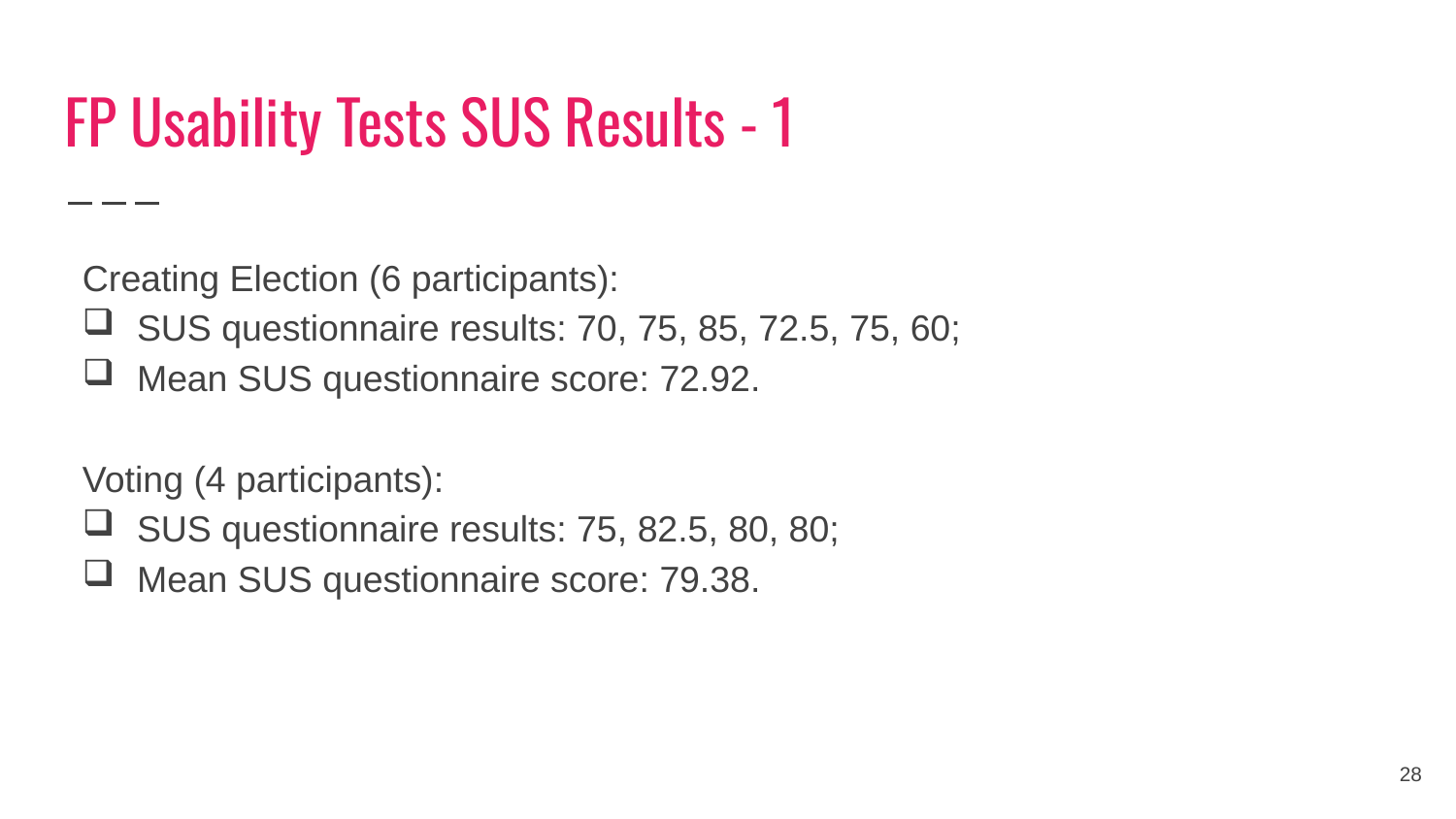

# FP Usability Tests SUS Results - 1
Creating Election (6 participants):
SUS questionnaire results: 70, 75, 85, 72.5, 75, 60;
Mean SUS questionnaire score: 72.92.

Voting (4 participants):
SUS questionnaire results: 75, 82.5, 80, 80;
Mean SUS questionnaire score: 79.38.

28